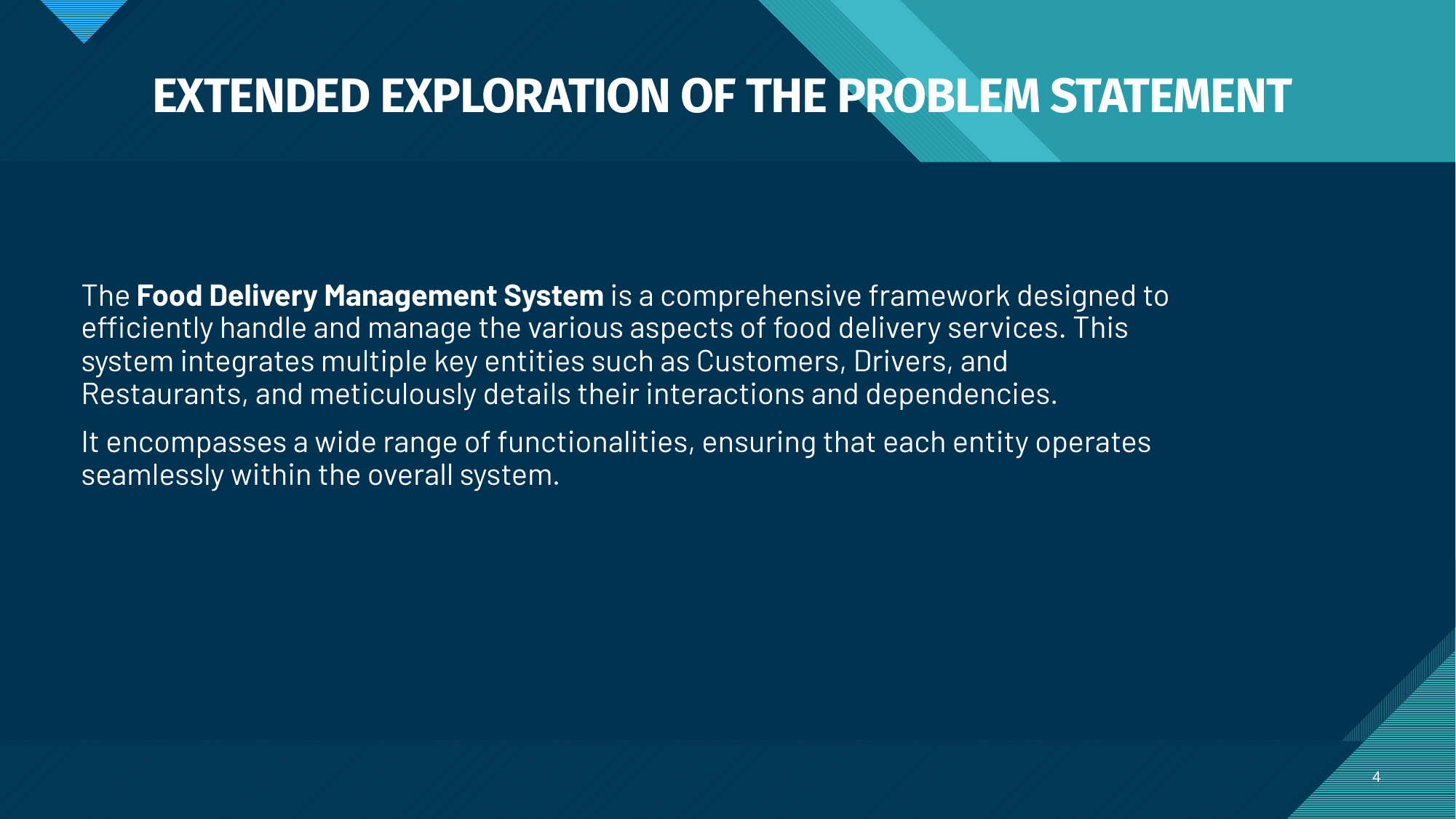

# EXTENDED EXPLORATION OF THE PROBLEM STATEMENT
The Food Delivery Management System is a comprehensive framework designed to efficiently handle and manage the various aspects of food delivery services. This system integrates multiple key entities such as Customers, Drivers, and Restaurants, and meticulously details their interactions and dependencies.
It encompasses a wide range of functionalities, ensuring that each entity operates seamlessly within the overall system.

4